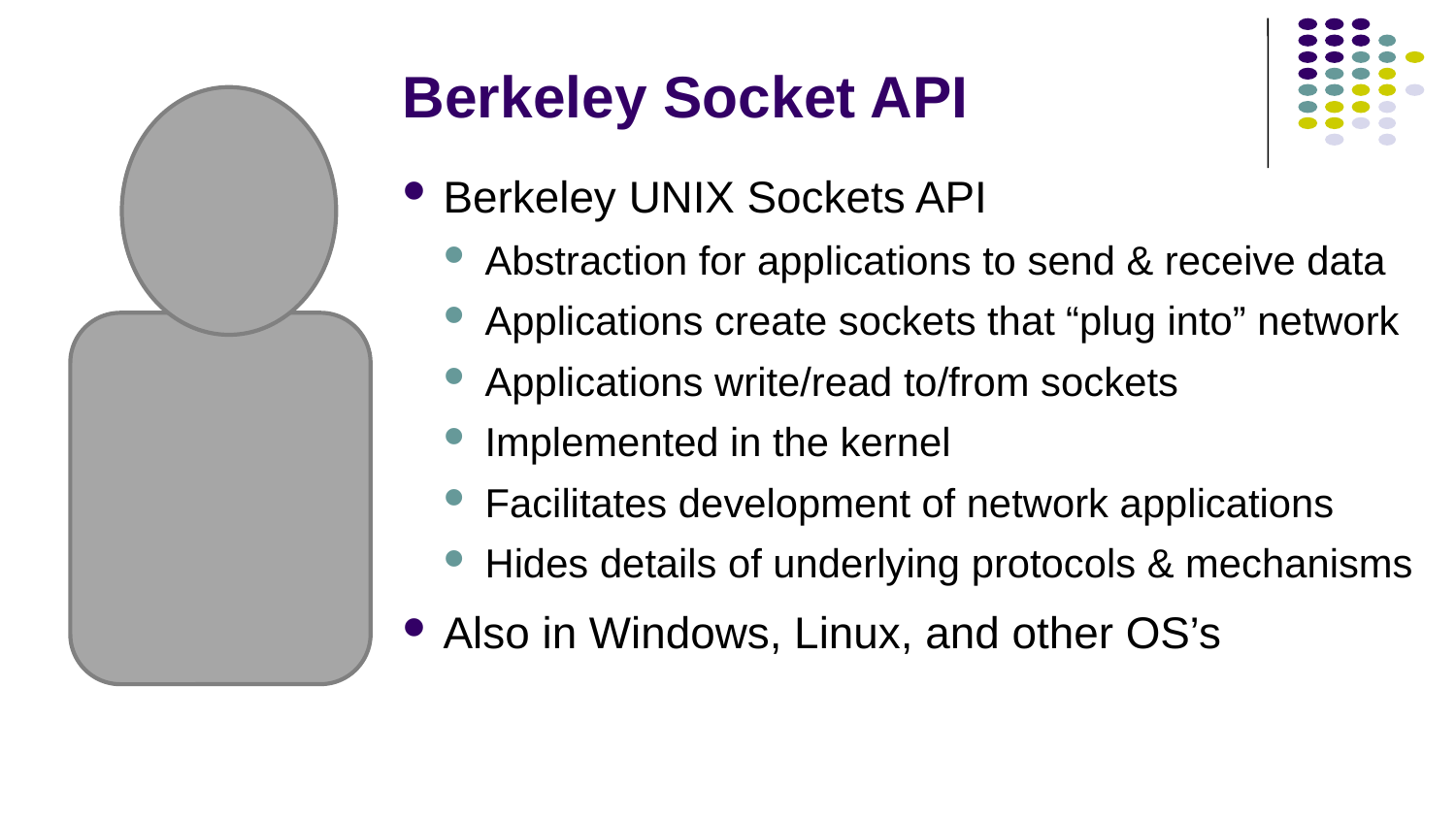

# Berkeley Socket API

Berkeley UNIX Sockets API
Abstraction for applications to send & receive data
Applications create sockets that “plug into” network
Applications write/read to/from sockets
Implemented in the kernel
Facilitates development of network applications
Hides details of underlying protocols & mechanisms
Also in Windows, Linux, and other OS’s